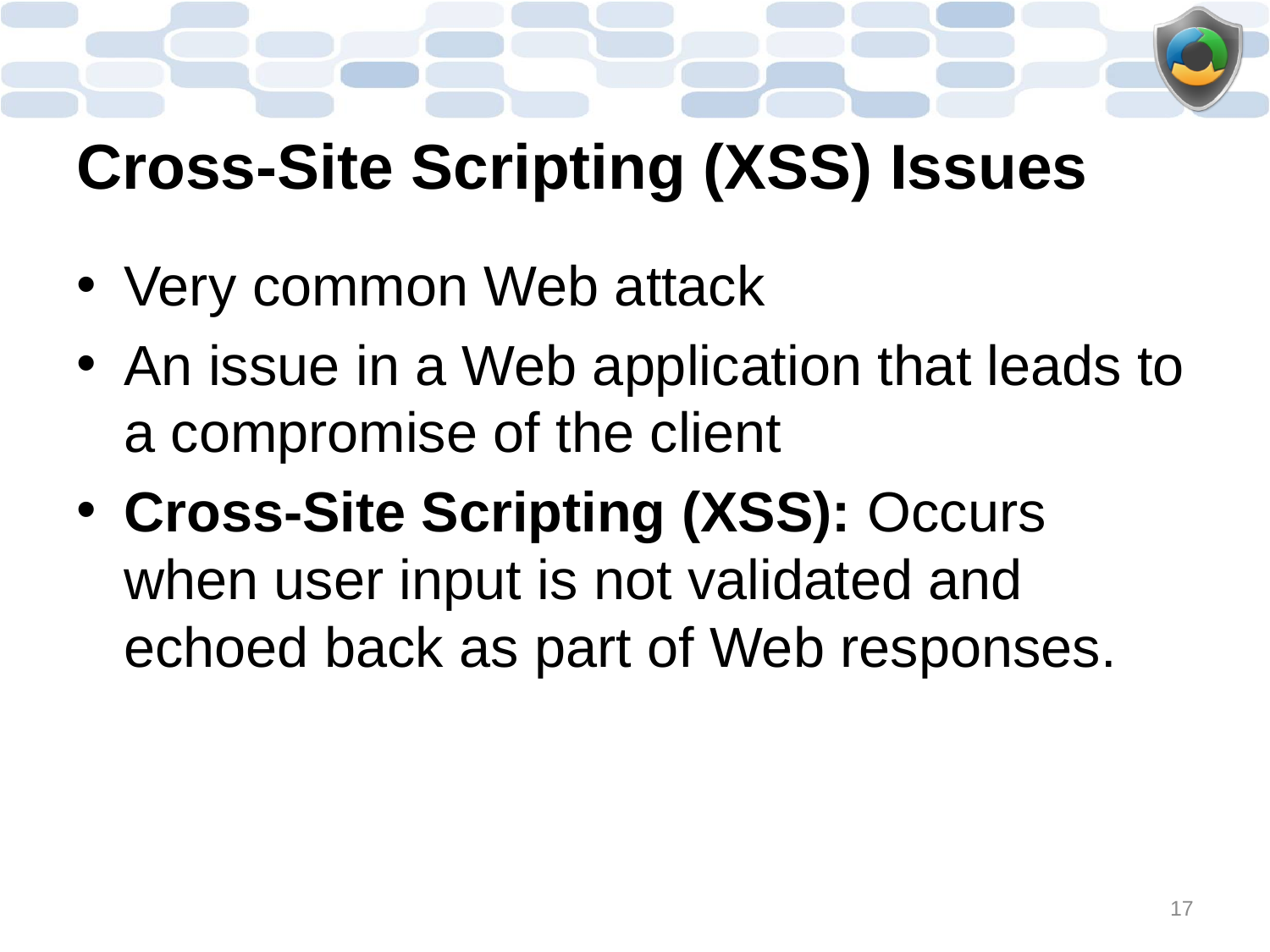

# Cross-Site Scripting (XSS) Issues
Very common Web attack
An issue in a Web application that leads to a compromise of the client
Cross-Site Scripting (XSS): Occurs when user input is not validated and echoed back as part of Web responses.
17